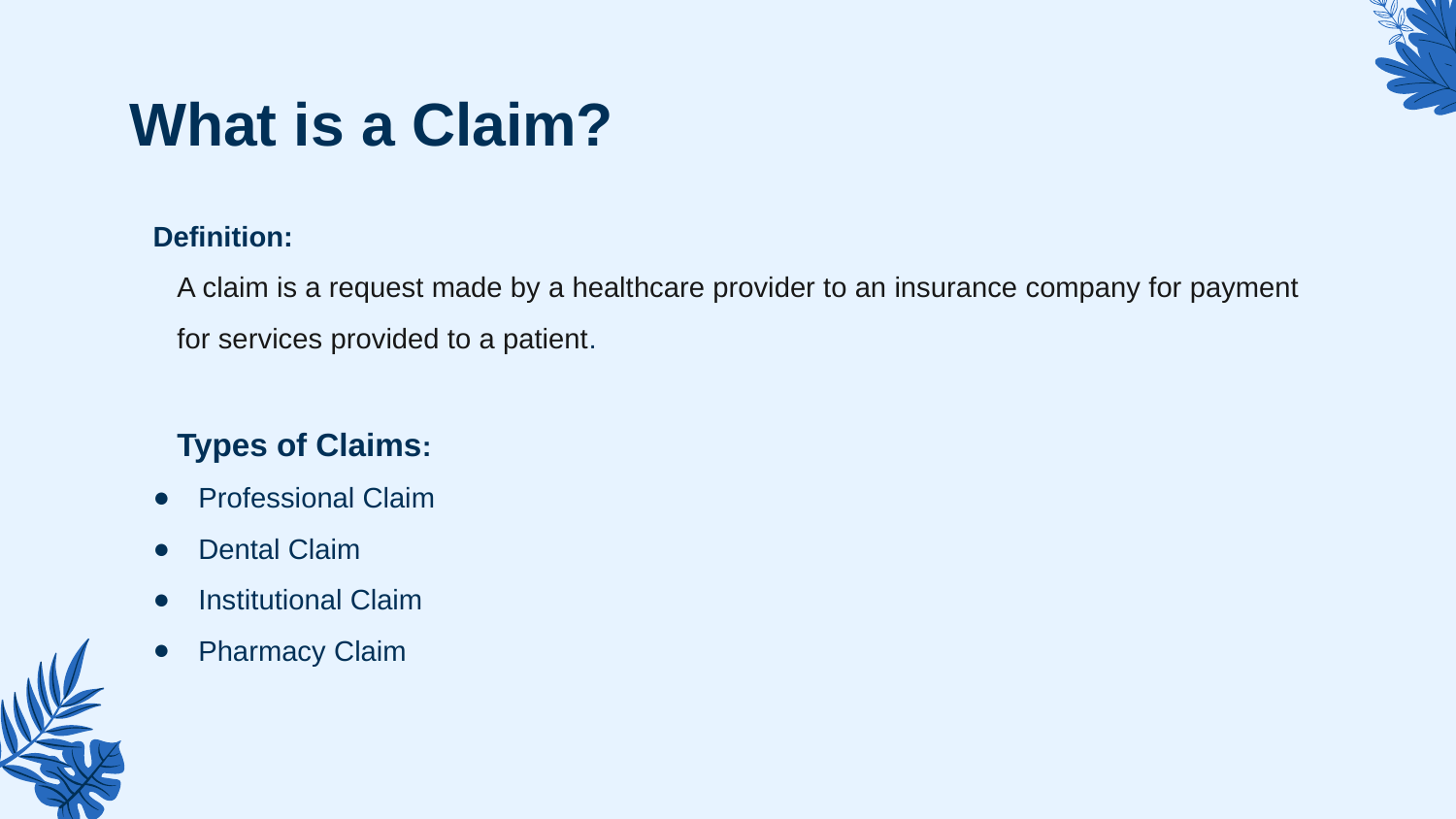

# What is a Claim?
Definition:
A claim is a request made by a healthcare provider to an insurance company for payment for services provided to a patient.

Types of Claims:
Professional Claim
Dental Claim
Institutional Claim
Pharmacy Claim